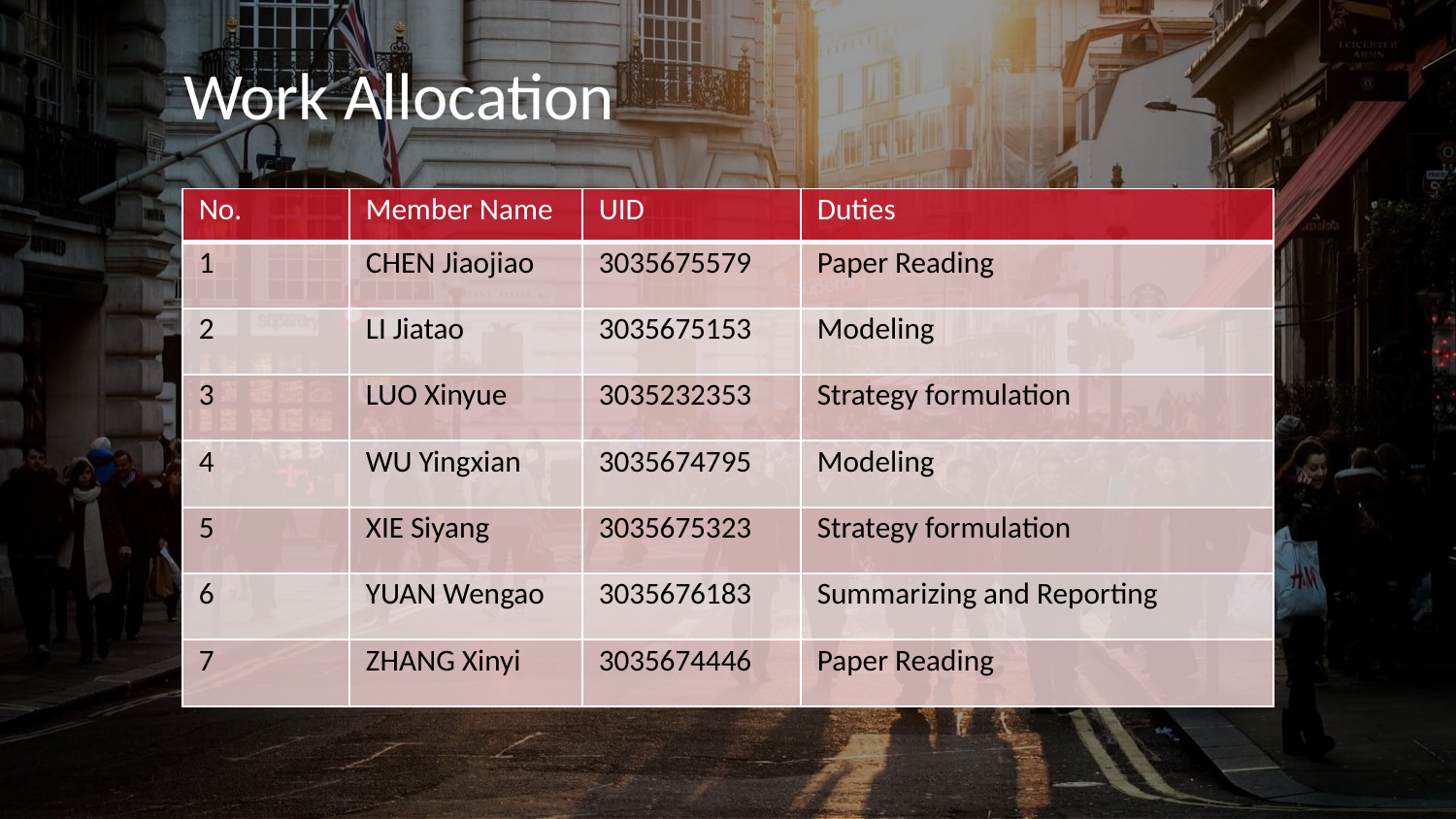

Work Allocation
| No. | Member Name | UID | Duties |
| --- | --- | --- | --- |
| 1 | CHEN Jiaojiao | 3035675579 | Paper Reading |
| 2 | LI Jiatao | 3035675153 | Modeling |
| 3 | LUO Xinyue | 3035232353 | Strategy formulation |
| 4 | WU Yingxian | 3035674795 | Modeling |
| 5 | XIE Siyang | 3035675323 | Strategy formulation |
| 6 | YUAN Wengao | 3035676183 | Summarizing and Reporting |
| 7 | ZHANG Xinyi | 3035674446 | Paper Reading |